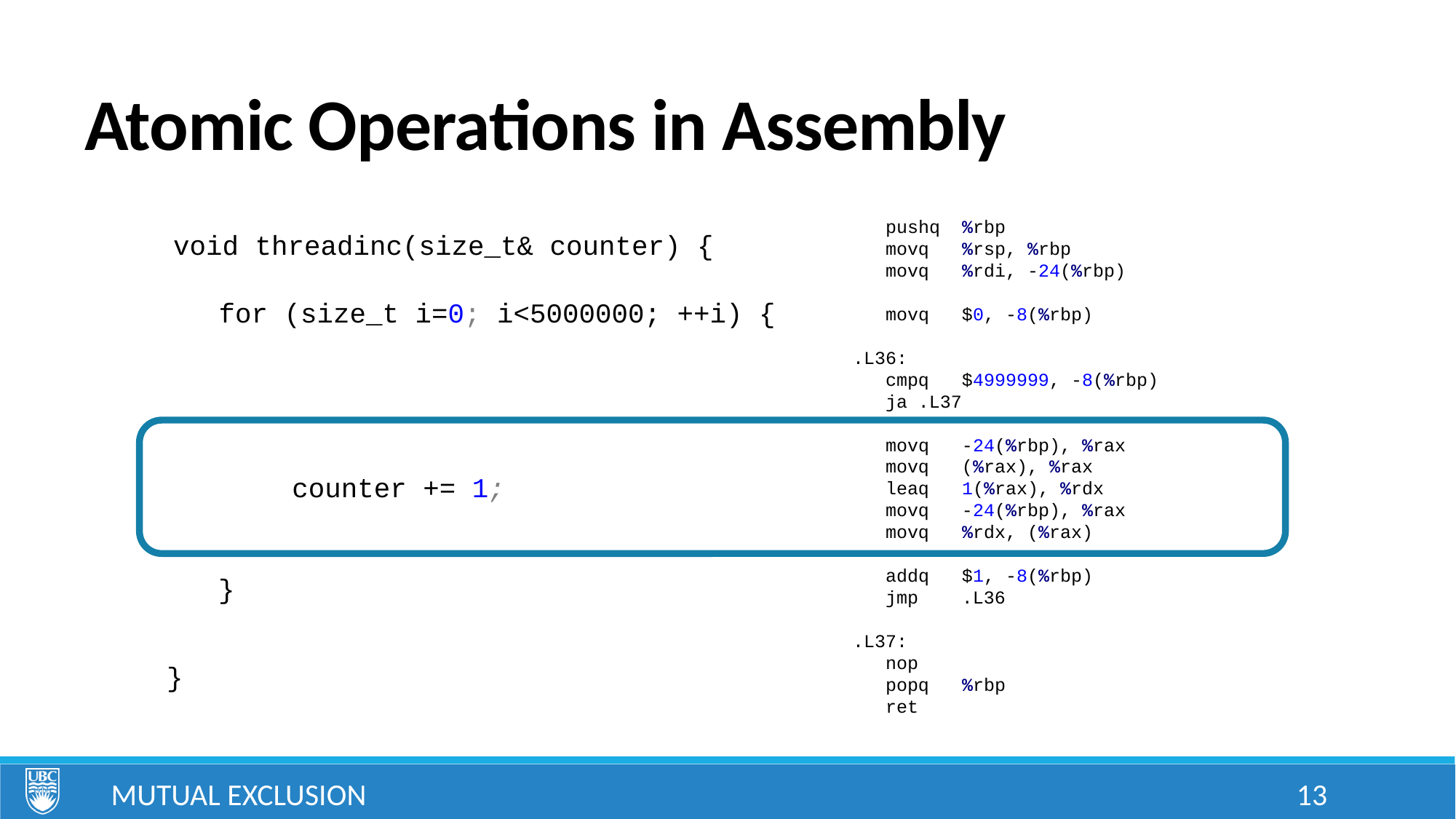

# Atomic Operations in Assembly
   pushq  %rbp
   movq   %rsp, %rbp
   movq   %rdi, -24(%rbp)
   movq   $0, -8(%rbp)
.L36:
   cmpq   $4999999, -8(%rbp)
   ja .L37
   movq   -24(%rbp), %rax
   movq   (%rax), %rax
   leaq   1(%rax), %rdx
   movq   -24(%rbp), %rax
   movq   %rdx, (%rax)
   addq   $1, -8(%rbp)
   jmp    .L36
.L37:
   nop
   popq   %rbp
   ret
void threadinc(size_t& counter) {
for (size_t i=0; i<5000000; ++i) {

counter += 1;
}
}
Mutual Exclusion
13